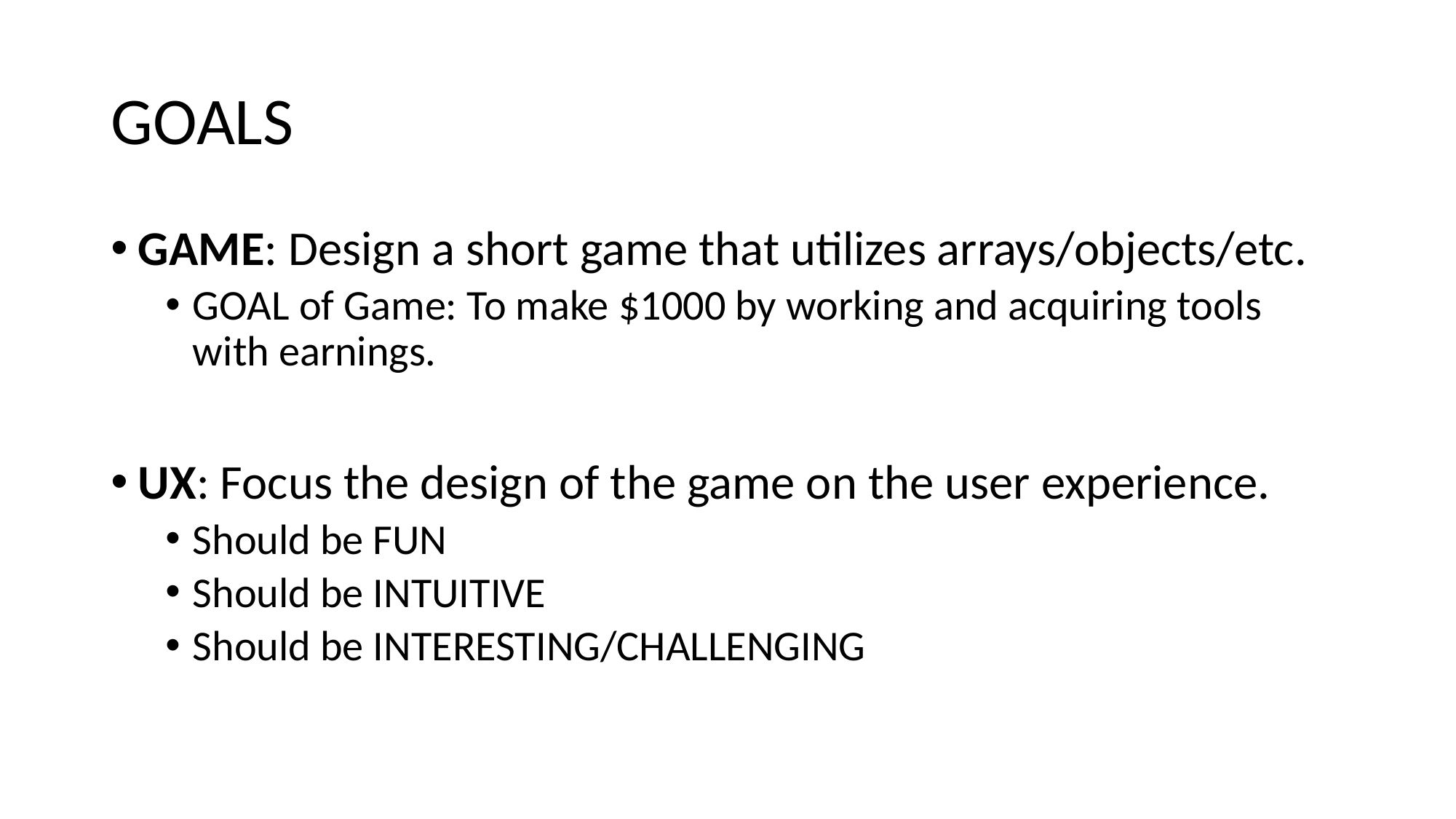

# GOALS
GAME: Design a short game that utilizes arrays/objects/etc.
GOAL of Game: To make $1000 by working and acquiring tools with earnings.

UX: Focus the design of the game on the user experience.
Should be FUN
Should be INTUITIVE
Should be INTERESTING/CHALLENGING